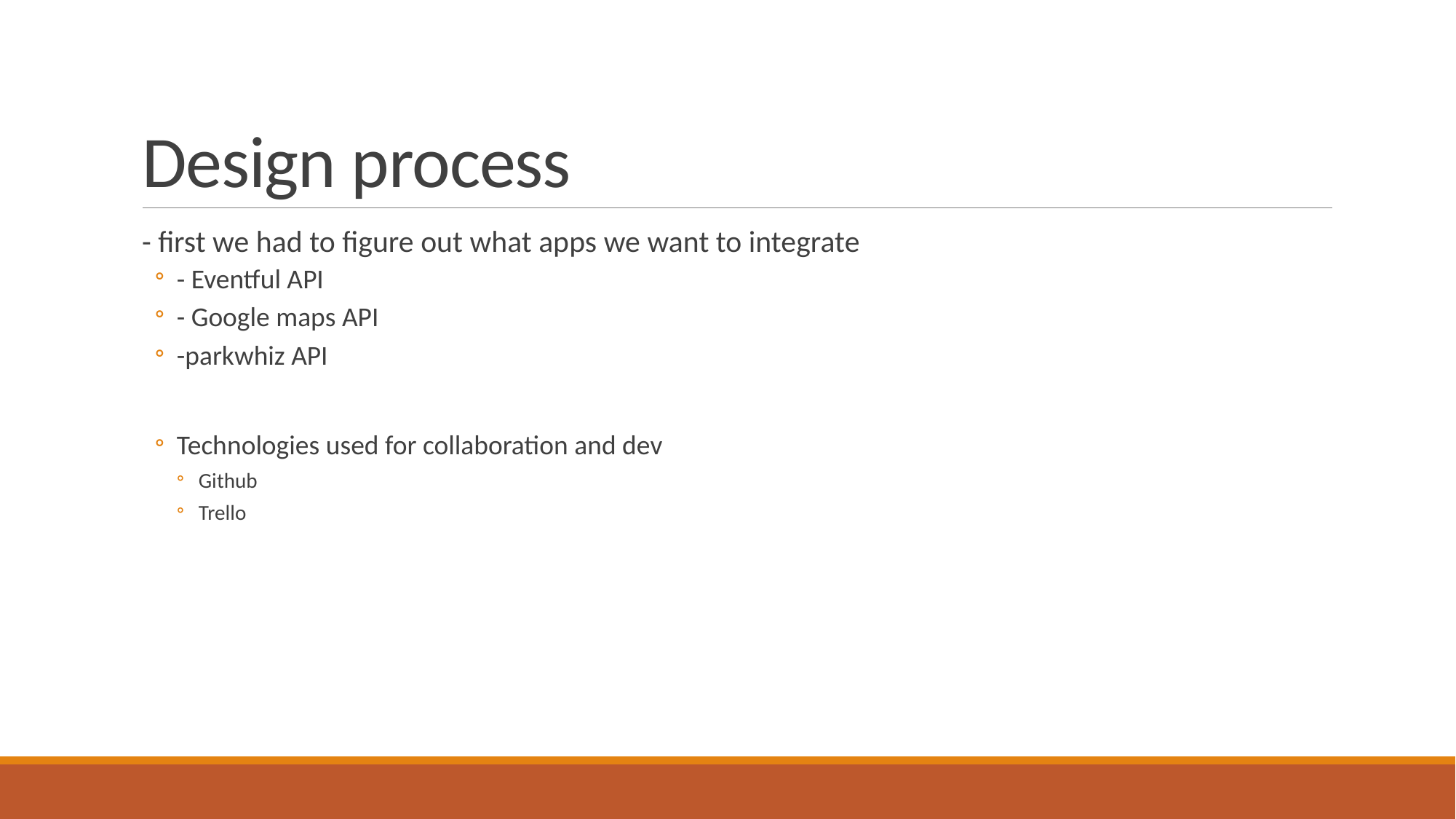

# Design process
- first we had to figure out what apps we want to integrate
- Eventful API
- Google maps API
-parkwhiz API

Technologies used for collaboration and dev
Github
Trello